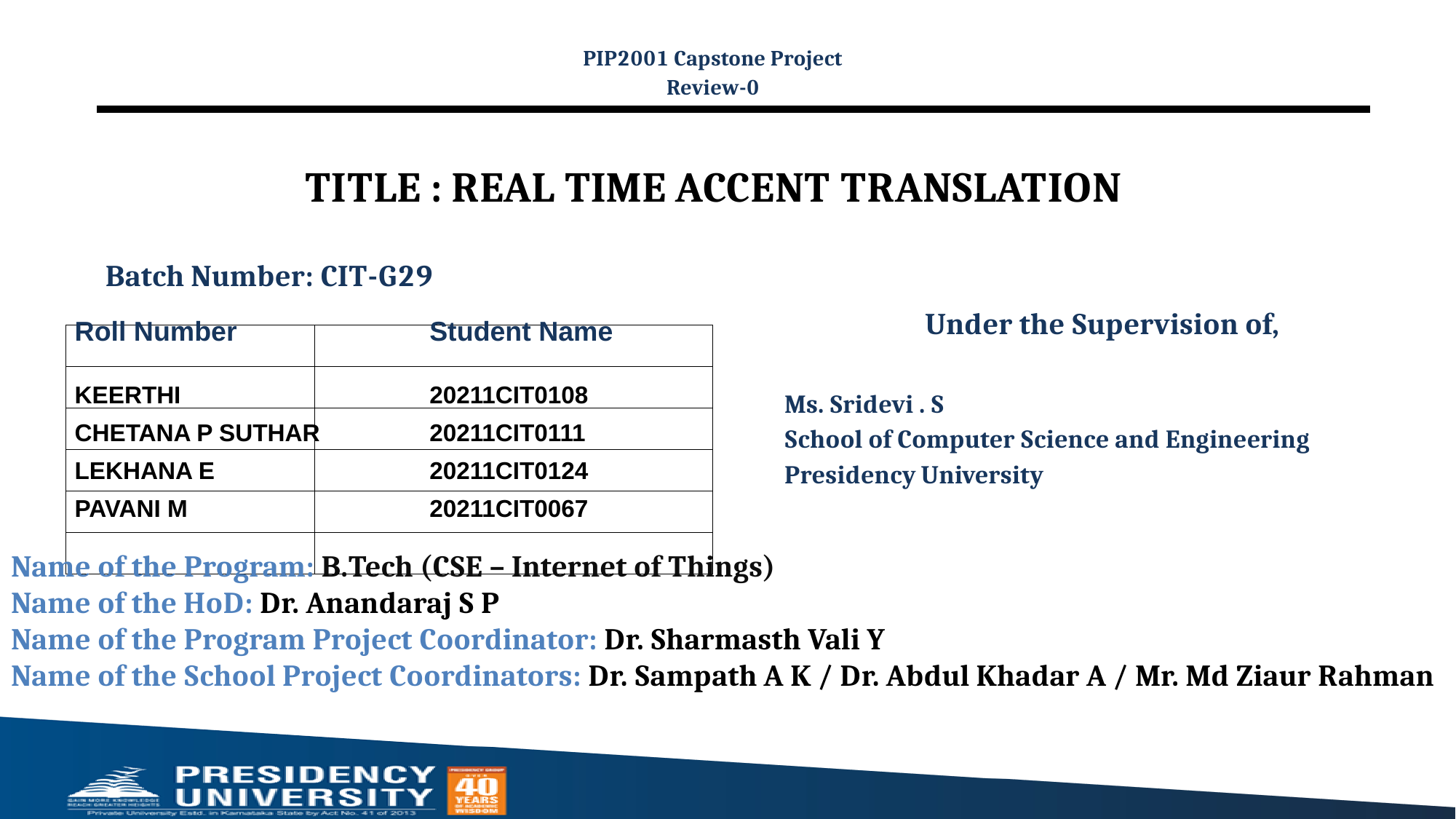

PIP2001 Capstone Project
Review-0
# TITLE : REAL TIME ACCENT TRANSLATION
Batch Number: CIT-G29

Under the Supervision of,

Ms. Sridevi . S
School of Computer Science and Engineering
Presidency University

| Roll Number | Student Name |
| --- | --- |
| KEERTHI | 20211CIT0108 |
| CHETANA P SUTHAR | 20211CIT0111 |
| LEKHANA E | 20211CIT0124 |
| PAVANI M | 20211CIT0067 |
|  |  |
| --- | --- |
|  |  |
|  |  |
|  |  |
|  |  |
|  |  |
Name of the Program: B.Tech (CSE – Internet of Things)
Name of the HoD: Dr. Anandaraj S P
Name of the Program Project Coordinator: Dr. Sharmasth Vali Y
Name of the School Project Coordinators: Dr. Sampath A K / Dr. Abdul Khadar A / Mr. Md Ziaur Rahman